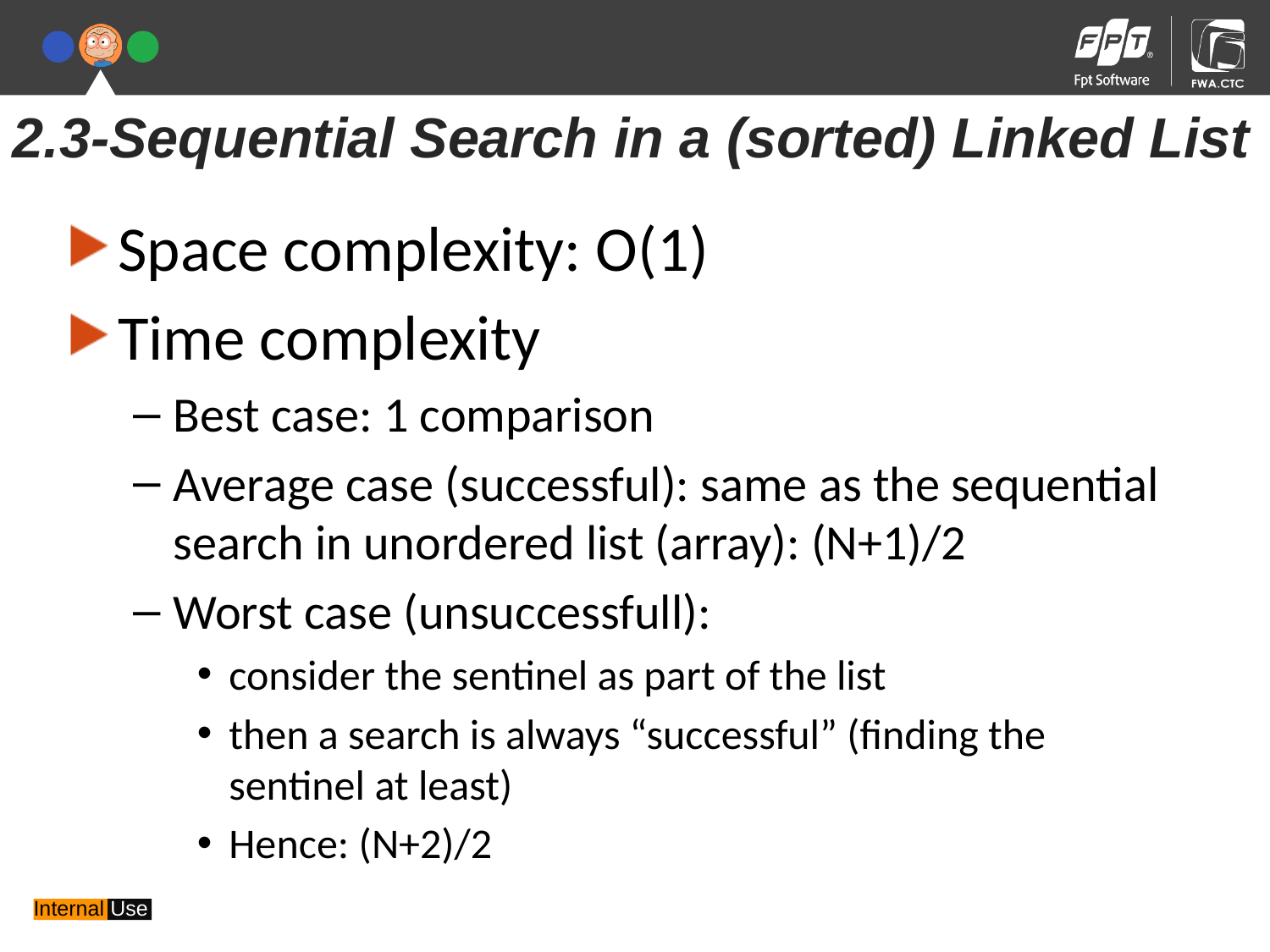

2.3-Sequential Search in a (sorted) Linked List
Space complexity: O(1)
Time complexity
Best case: 1 comparison
Average case (successful): same as the sequential search in unordered list (array): (N+1)/2
Worst case (unsuccessfull):
consider the sentinel as part of the list
then a search is always “successful” (finding the sentinel at least)
Hence: (N+2)/2